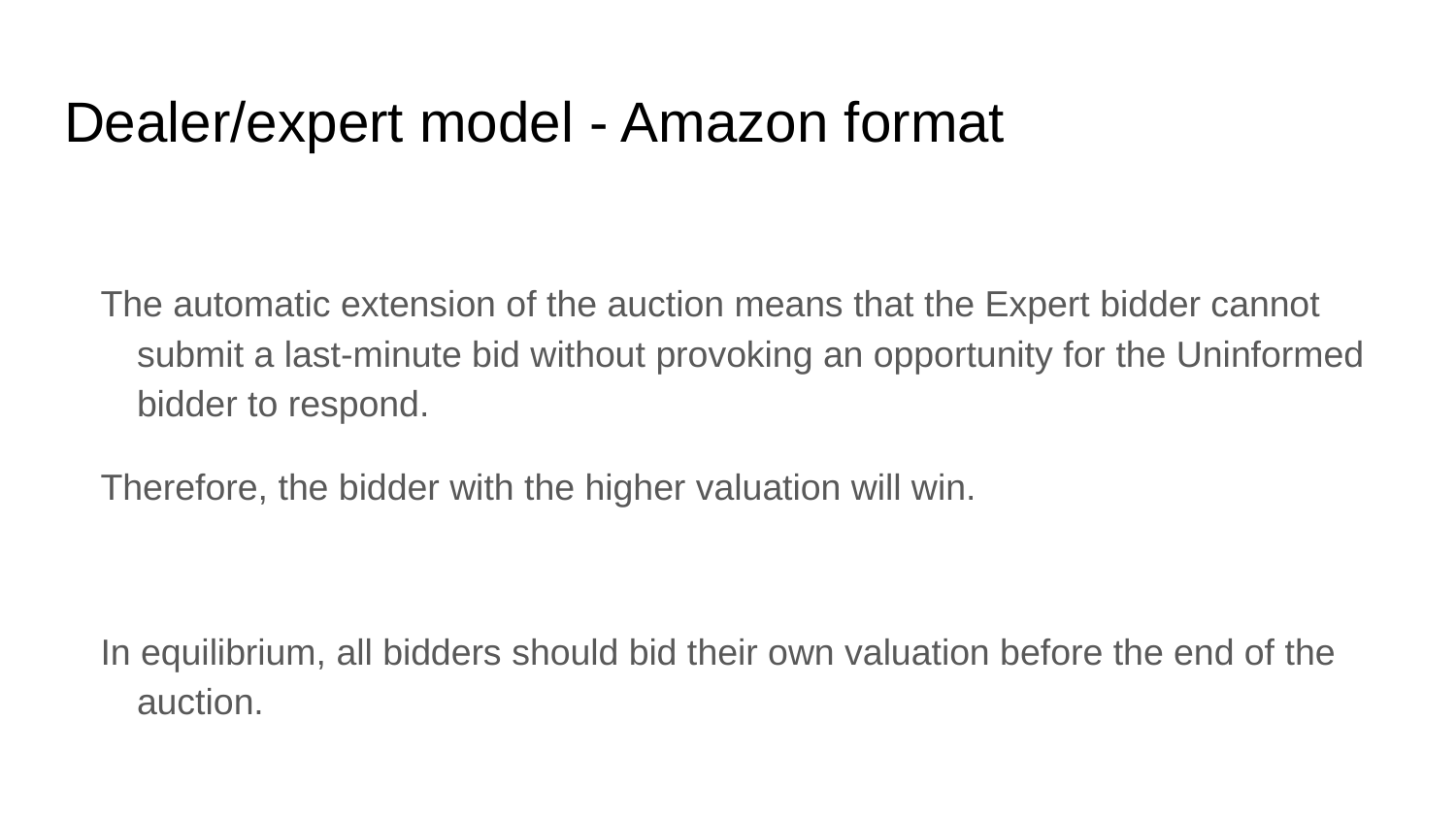

# Dealer/expert model - Amazon format

The automatic extension of the auction means that the Expert bidder cannot submit a last-minute bid without provoking an opportunity for the Uninformed bidder to respond.
Therefore, the bidder with the higher valuation will win.

In equilibrium, all bidders should bid their own valuation before the end of the auction.